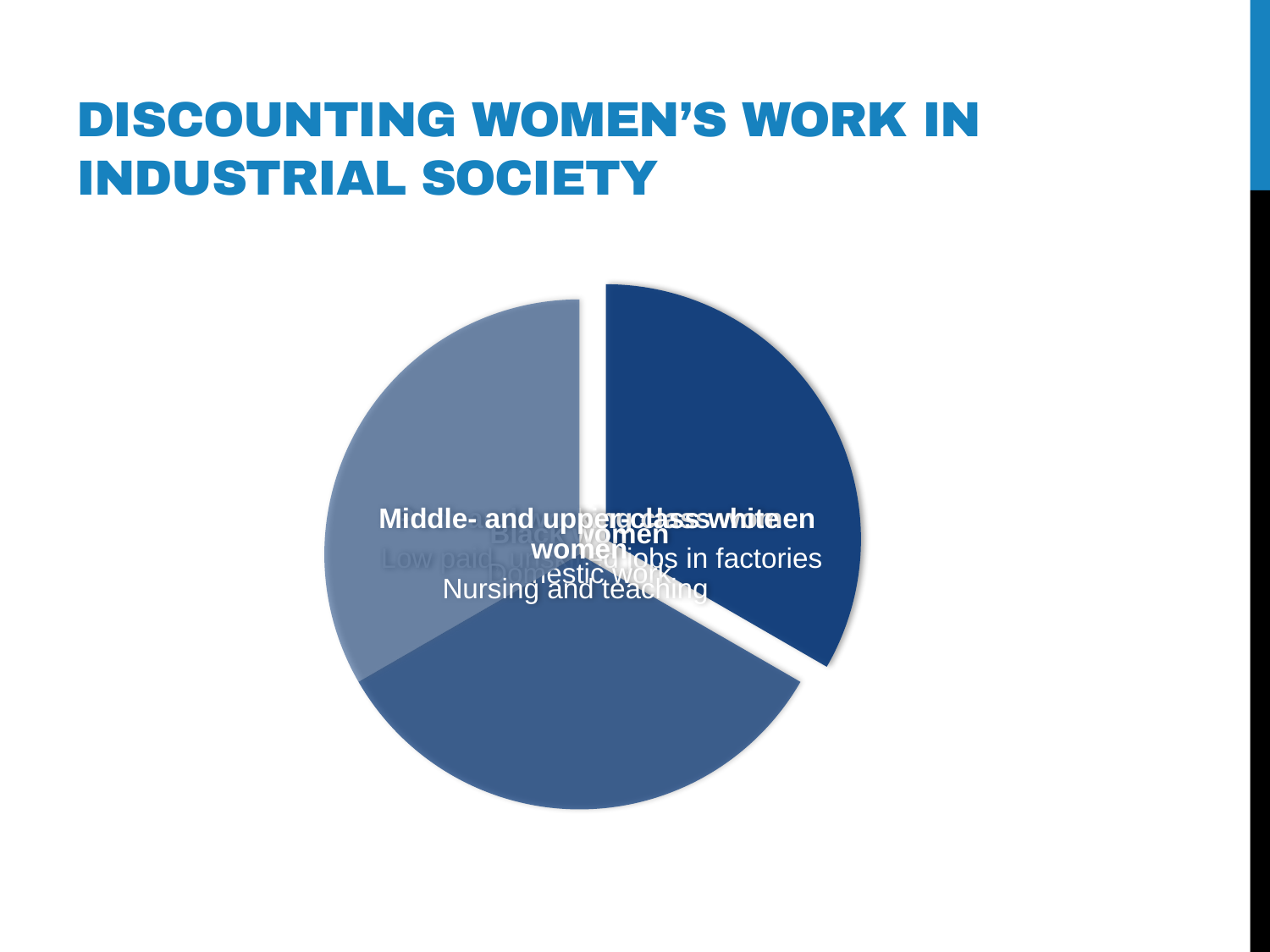

# Discounting women’s work in industrial society
Poor and working class women
Low paid, unskilled jobs in factories
Black women
Domestic work
Middle- and upper-class white women
Nursing and teaching